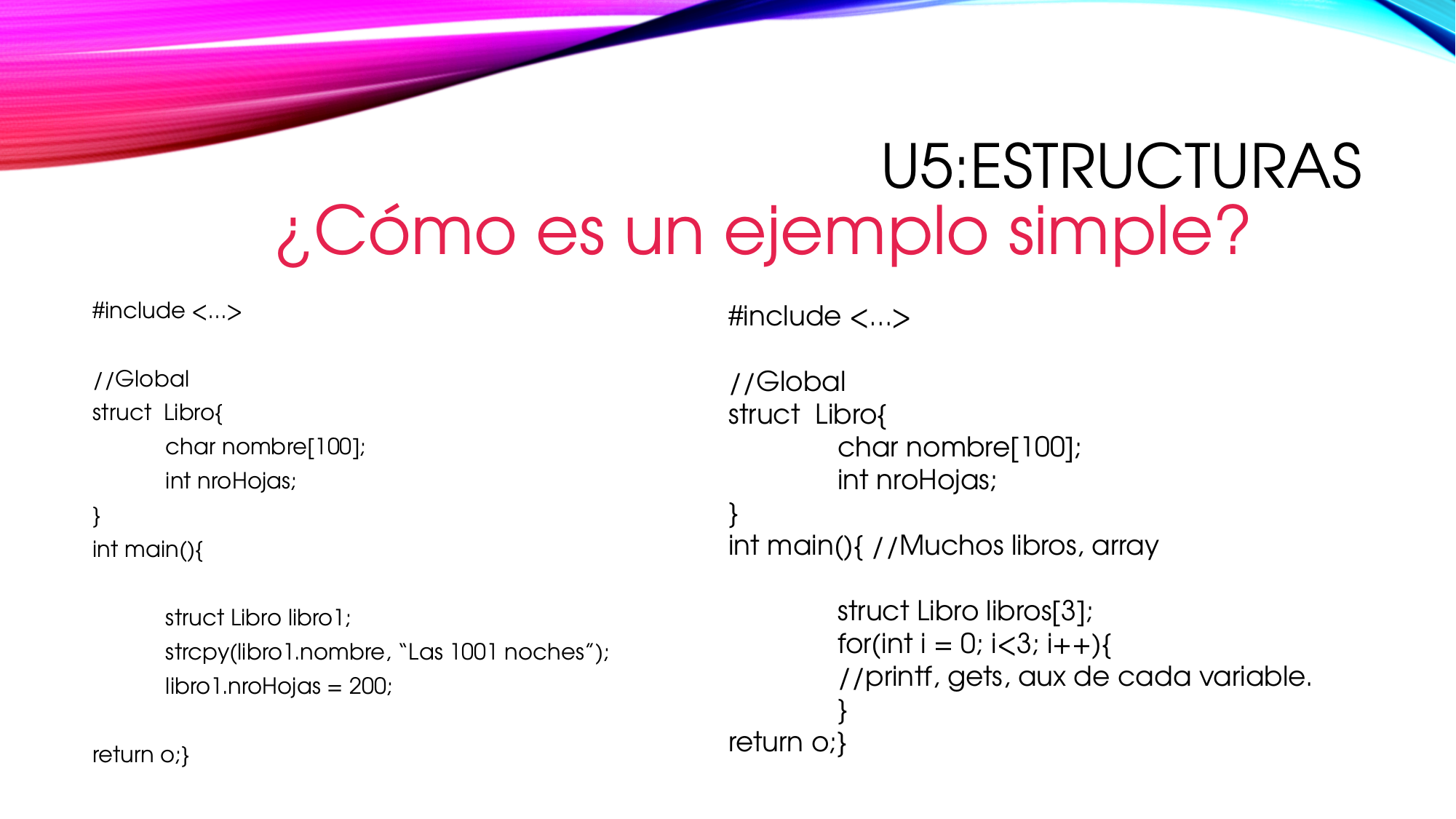

# U5:Estructuras
¿Cómo es un ejemplo simple?
#include <…>

//Global
struct  Libro{
	char nombre[100];
	int nroHojas;
}
int main(){

	struct Libro libro1;
	strcpy(libro1.nombre, “Las 1001 noches”);
	libro1.nroHojas = 200;

return o;}
#include <…>

//Global
struct  Libro{
	char nombre[100];
	int nroHojas;
}
int main(){ //Muchos libros, array

	struct Libro libros[3];
	for(int i = 0; i<3; i++){
	//printf, gets, aux de cada variable.
	}
return o;}